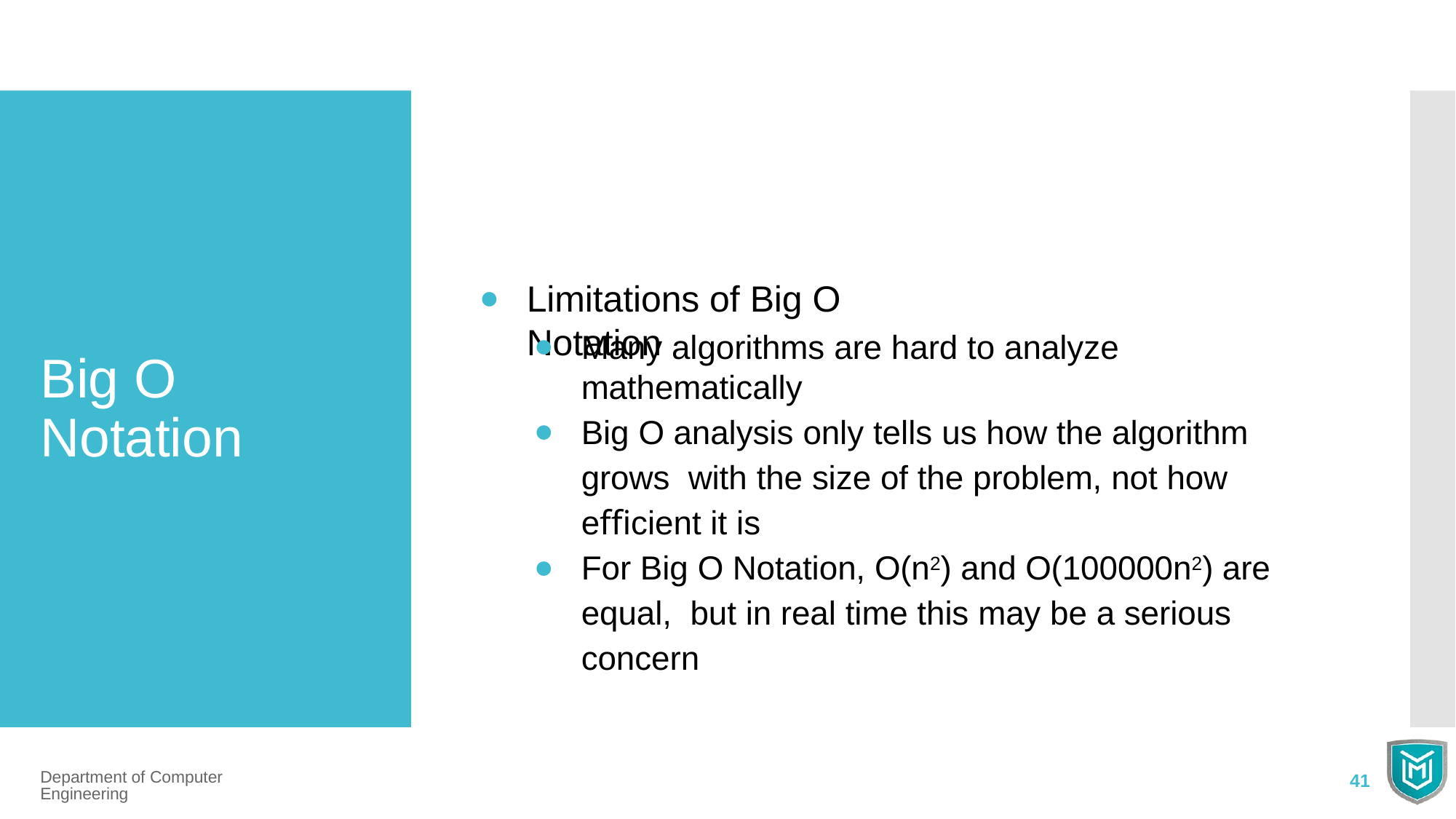

Limitations of Big O Notation
Many algorithms are hard to analyze mathematically
Big O analysis only tells us how the algorithm grows  with the size of the problem, not how eﬃcient it is
For Big O Notation, O(n2) and O(100000n2) are equal,  but in real time this may be a serious concern
Big O  Notation
Department of Computer Engineering
41